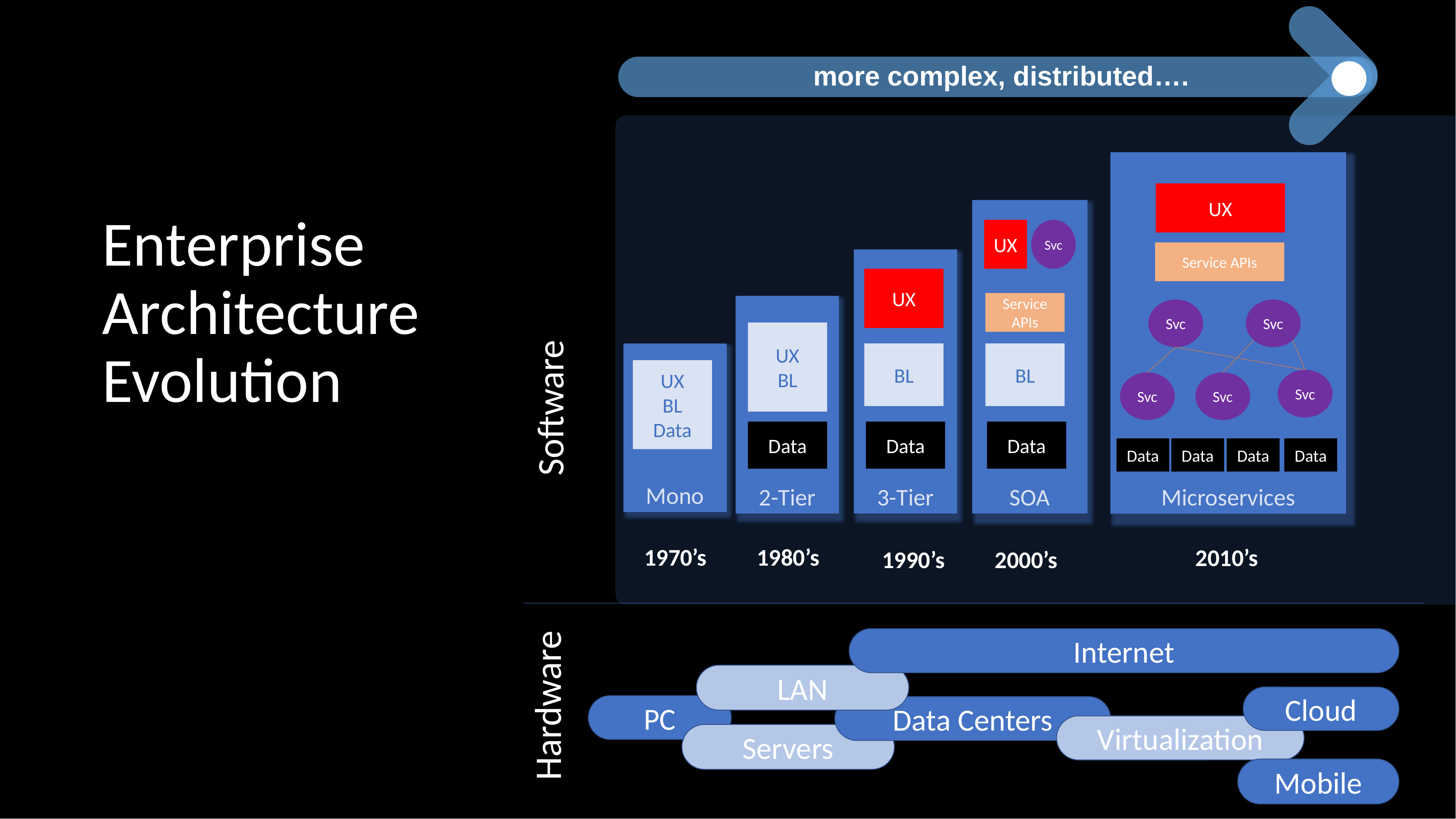

more complex, distributed….

Enterprise Architecture Evolution
Microservices
UX
SOA
UX
Svc
Service APIs
3-Tier
UX
Service APIs
2-Tier
Svc
Svc
UX
BL
Mono
BL
BL
UX
BL
Data
Svc
Svc
Svc
Software
Data
Data
Data
Data
Data
Data
Data
1980’s
1970’s
2010’s
2000’s
1990’s
Internet
LAN
Hardware
Cloud
PC
Data Centers
Virtualization
Servers
Mobile